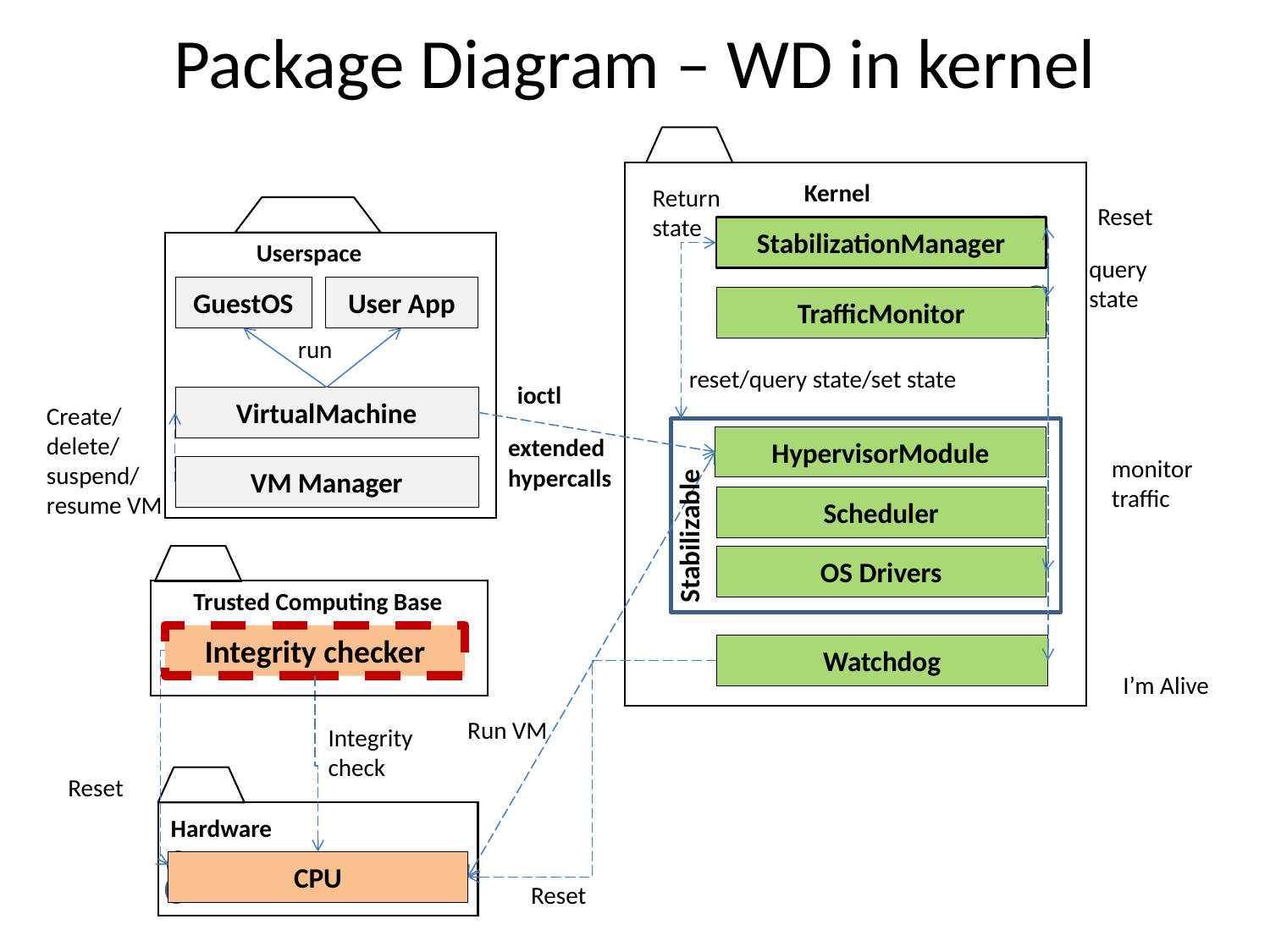

# Package Diagram – WD in kernel

Return state
Kernel
Reset

StabilizationManager

Userspace

query
state
GuestOS
User App
TrafficMonitor

run
reset/query state/set state
ioctl
VirtualMachine
Create/
delete/
suspend/
resume VM

extended
hypercalls
HypervisorModule
monitor
traffic
VM Manager
Scheduler
Stabilizable

OS Drivers

Trusted Computing Base
Integrity checker
Watchdog
I’m Alive
Run VM
Integrity
check
Reset

Hardware
CPU

Reset